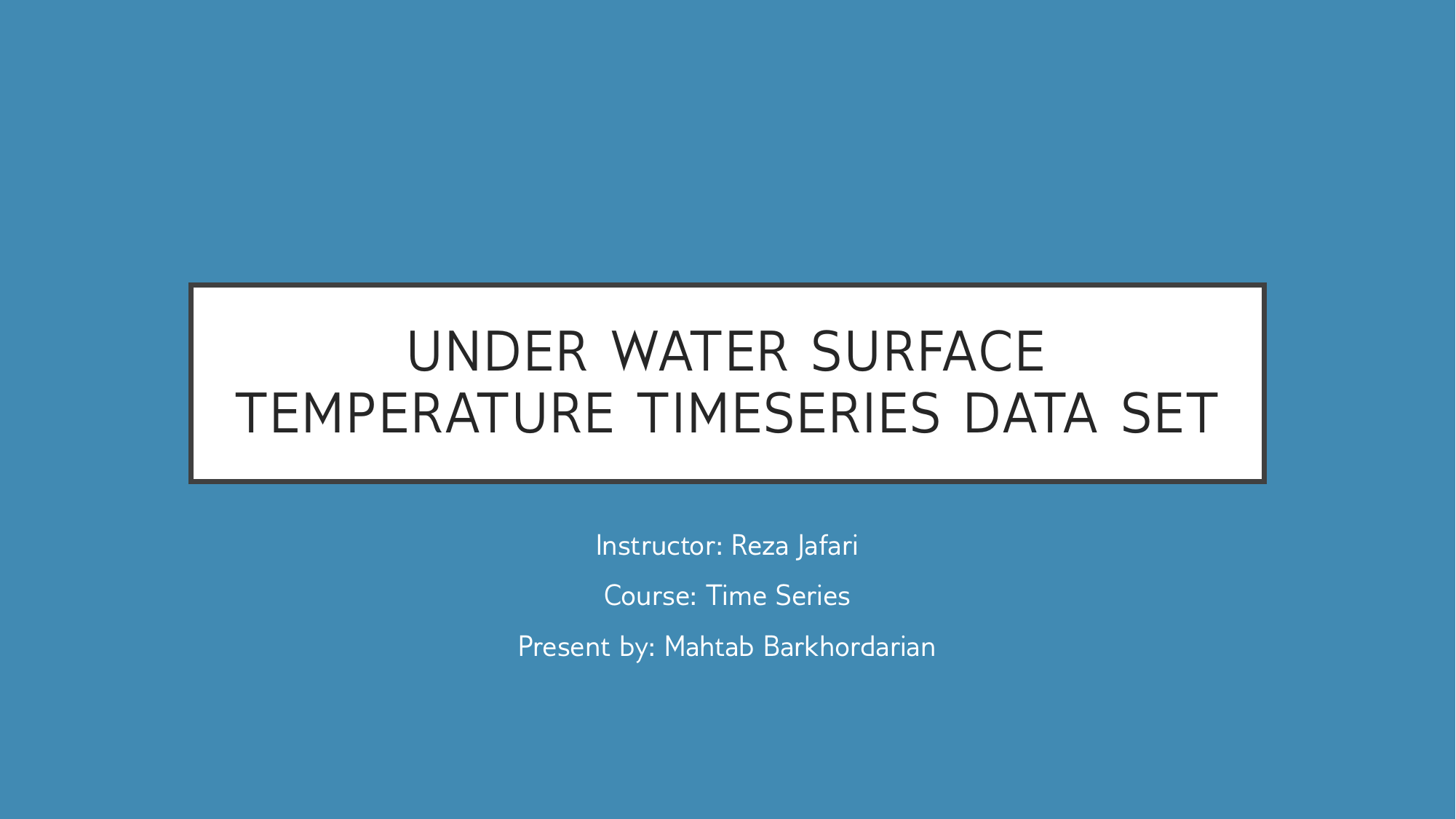

# Under Water Surface Temperature Timeseries Data Set
Instructor: Reza Jafari
Course: Time Series
Present by: Mahtab Barkhordarian